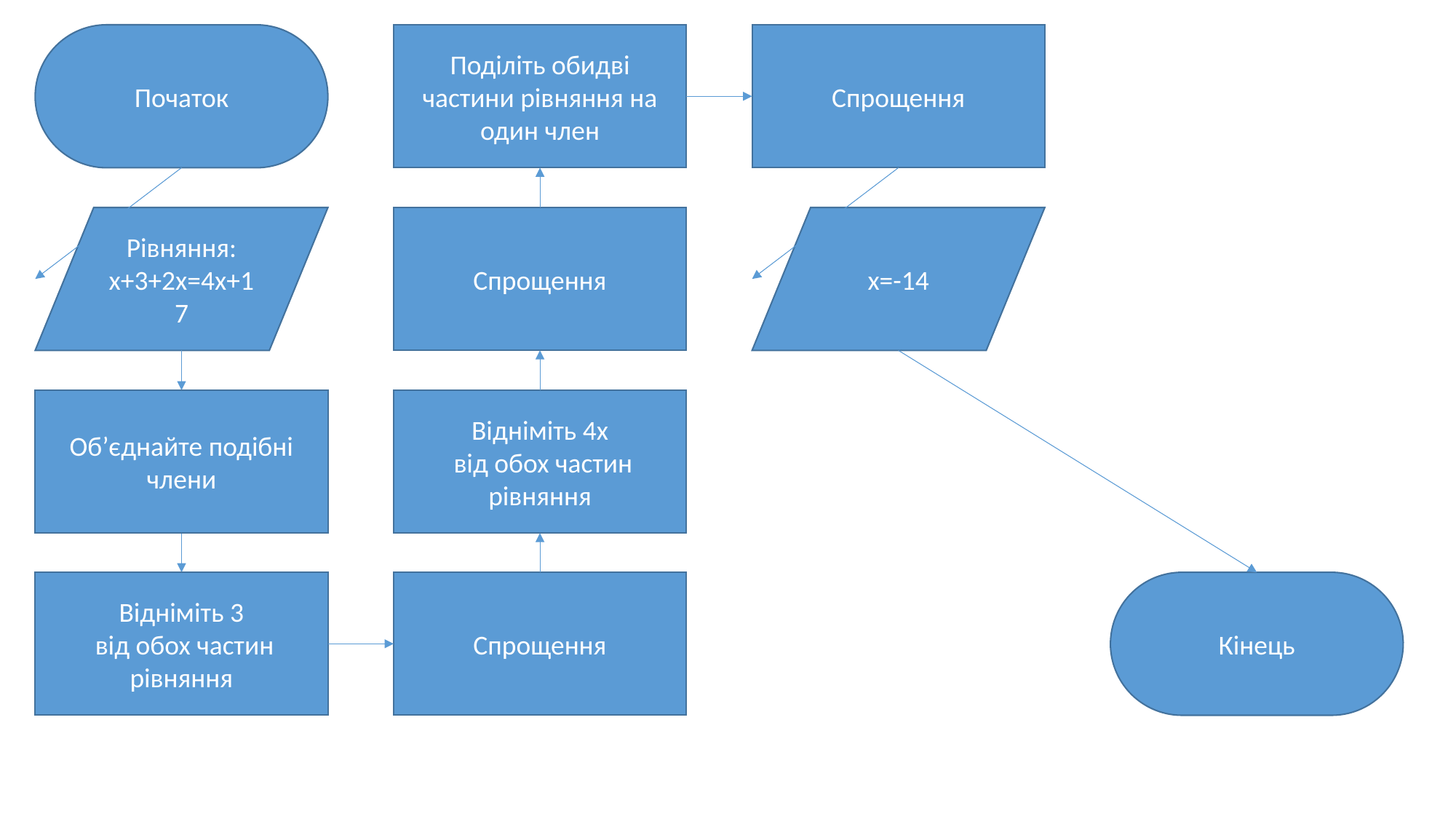

Початок
Поділіть обидві частини рівняння на один член
Спрощення
x=-14
Спрощення
Рівняння: x+3+2x=4x+17
Об’єднайте подібні члени
Відніміть 4x
 від обох частин рівняння
Кінець
Відніміть 3
 від обох частин рівняння
Спрощення